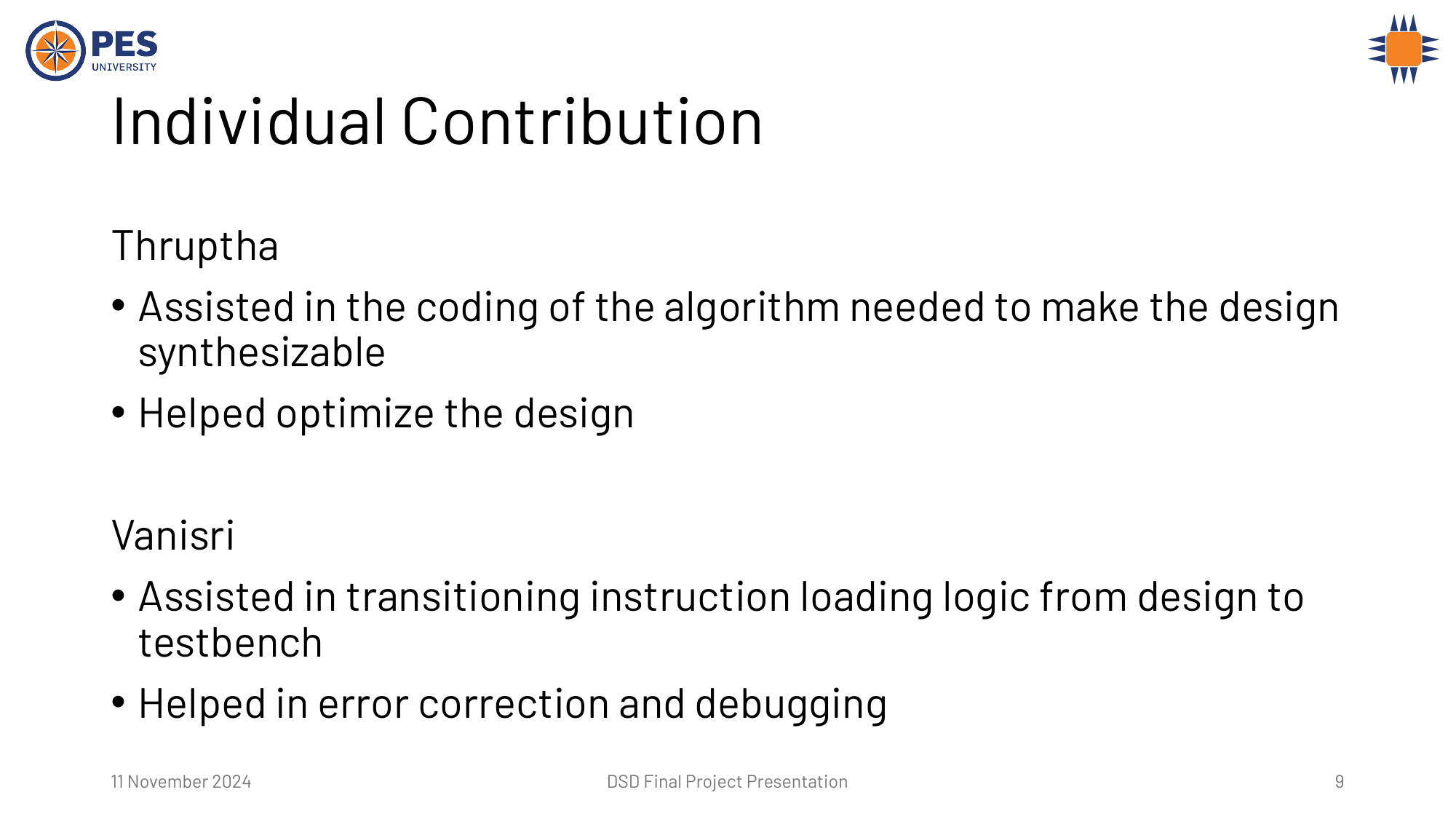

# Individual Contribution
Thruptha
Assisted in the coding of the algorithm needed to make the design synthesizable
Helped optimize the design

Vanisri
Assisted in transitioning instruction loading logic from design to testbench
Helped in error correction and debugging
11 November 2024
DSD Final Project Presentation
9